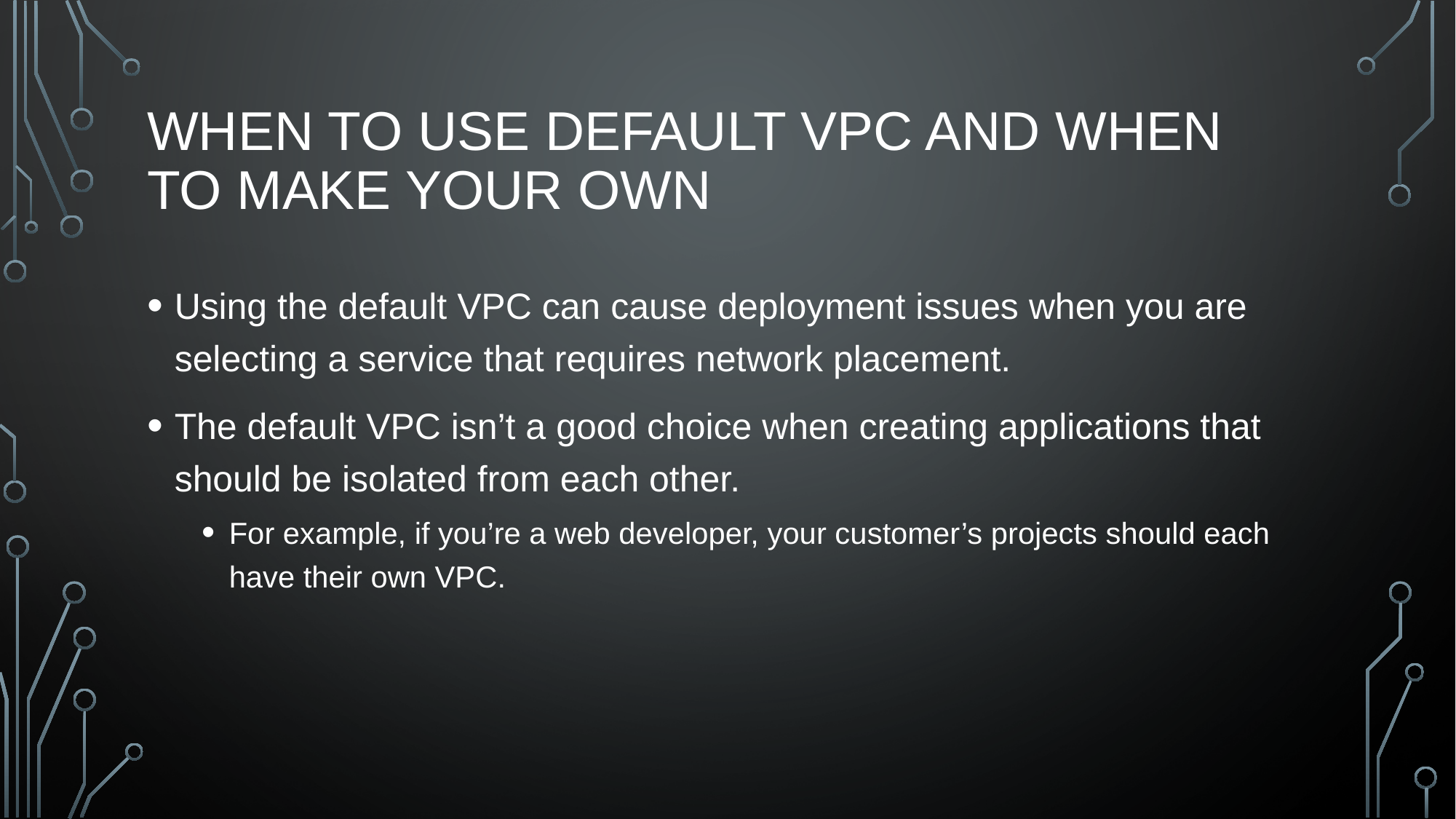

# When to use Default VPC and When to Make your Own
Using the default VPC can cause deployment issues when you are selecting a service that requires network placement.
The default VPC isn’t a good choice when creating applications that should be isolated from each other.
For example, if you’re a web developer, your customer’s projects should each have their own VPC.